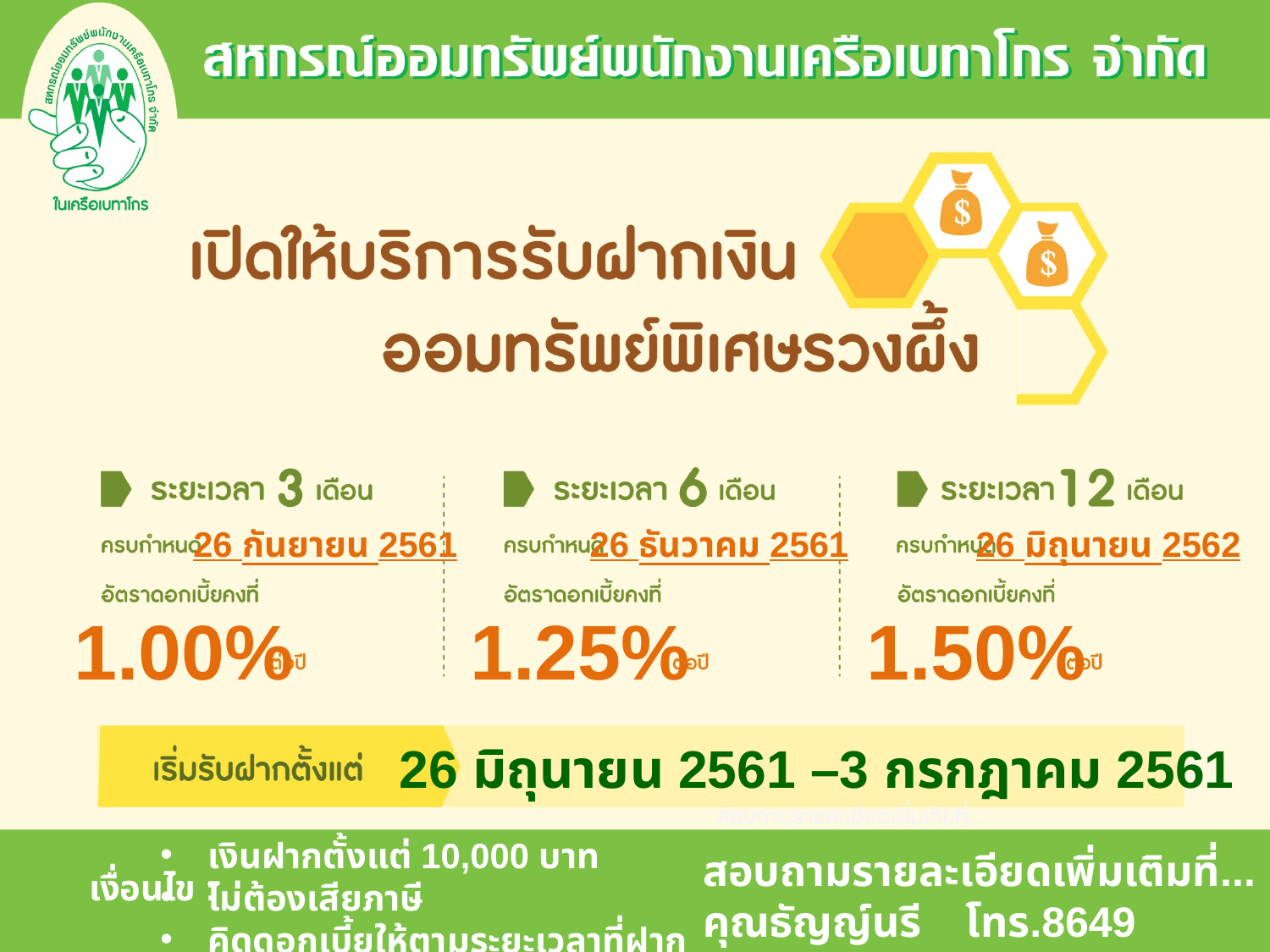

26 กันยายน 2561
26 ธันวาคม 2561
26 มิถุนายน 2562
1.00%
1.25%
1.50%
26 มิถุนายน 2561 –3 กรกฎาคม 2561
เงินฝากตั้งแต่ 10,000 บาท
ไม่ต้องเสียภาษี
คิดดอกเบี้ยให้ตามระยะเวลาที่ฝาก

สอบถามรายละเอียดเพิ่มเติมที่...
คุณธัญญ์นรี    โทร.8649
เงื่อนไข :